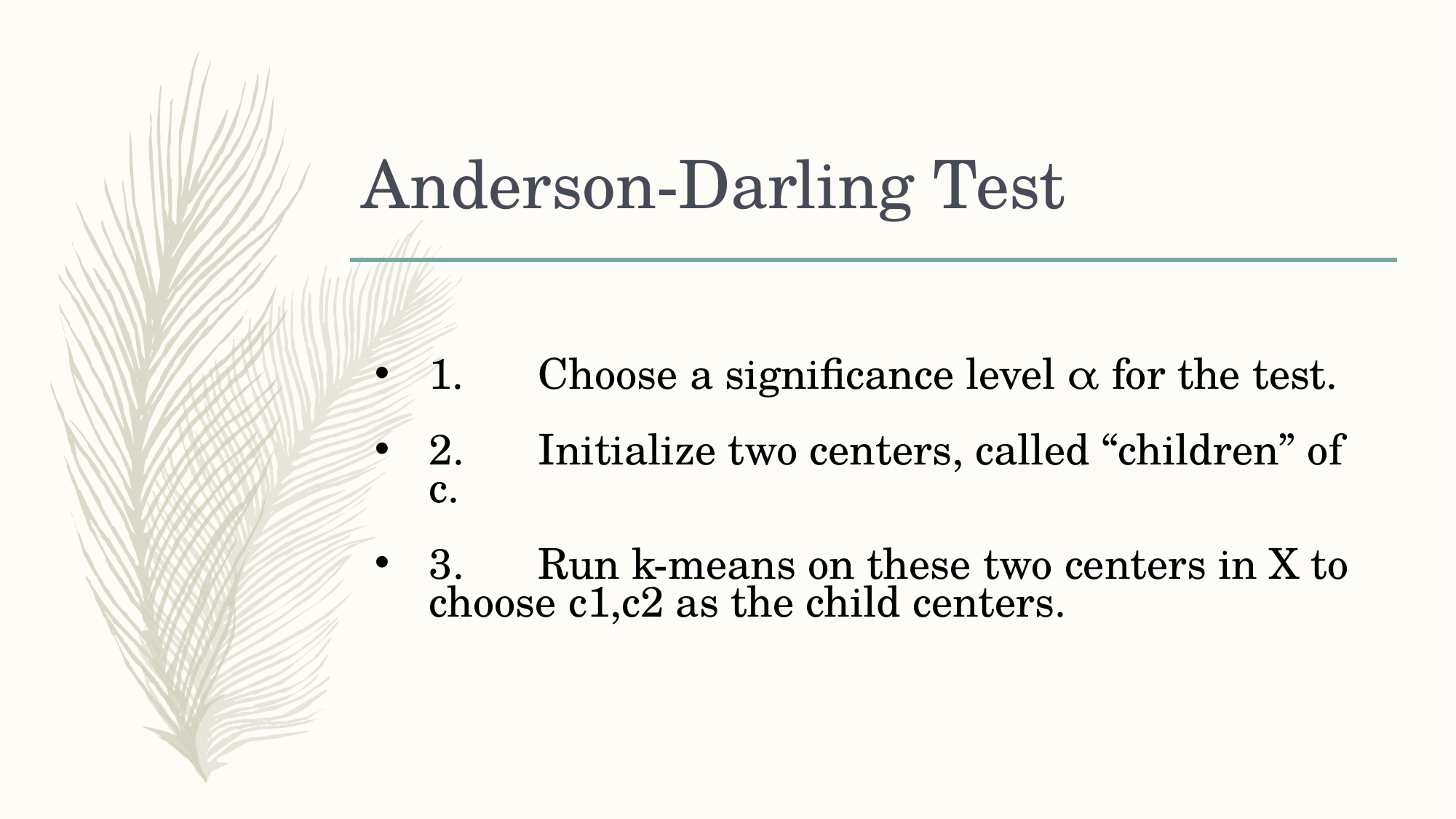

# Anderson-Darling Test
1.	Choose a signiﬁcance level α for the test.

2.	Initialize two centers, called “children” of c.

3.	Run k-means on these two centers in X to choose c1,c2 as the child centers.